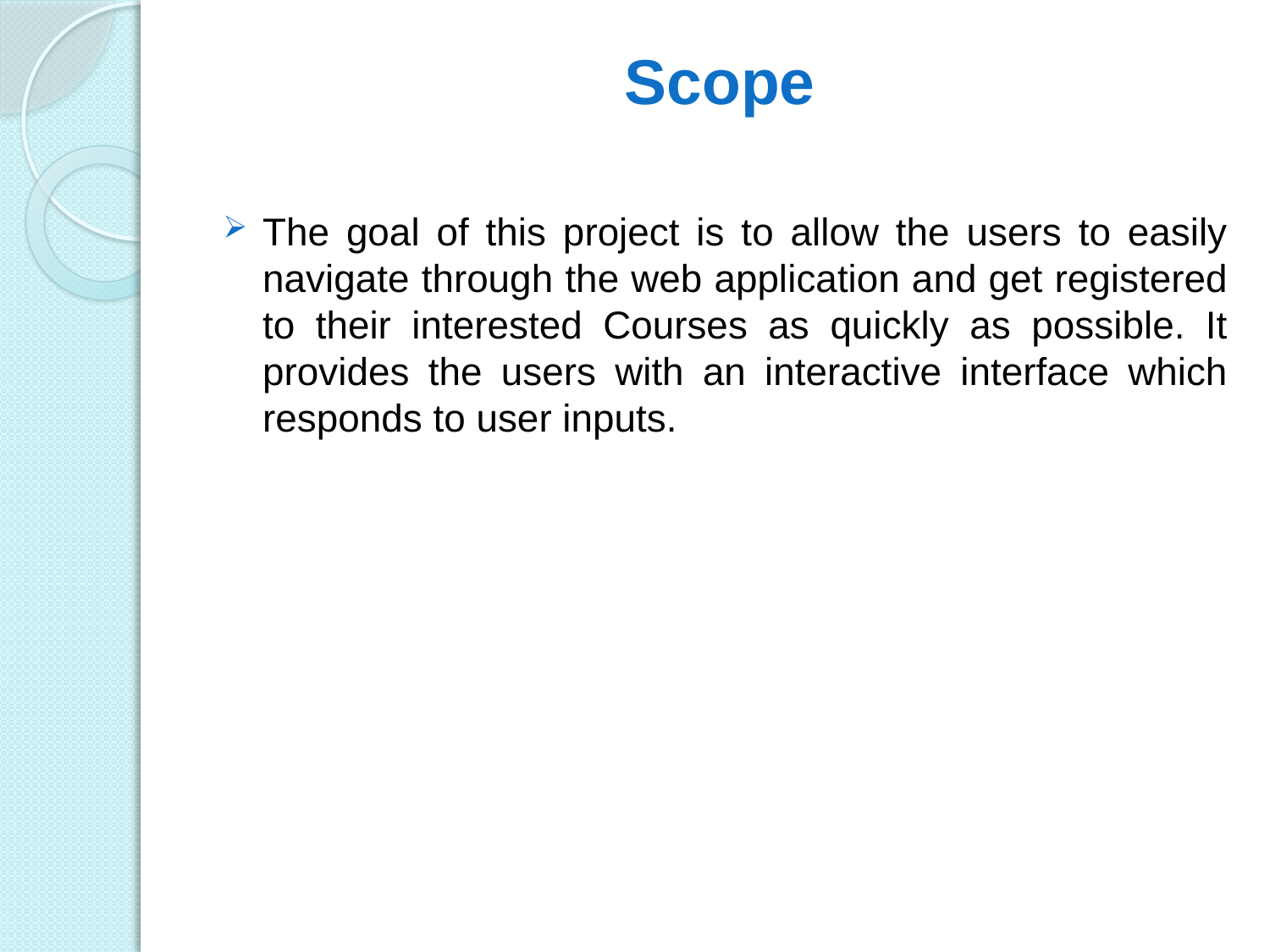

# Scope
The goal of this project is to allow the users to easily navigate through the web application and get registered to their interested Courses as quickly as possible. It provides the users with an interactive interface which responds to user inputs.